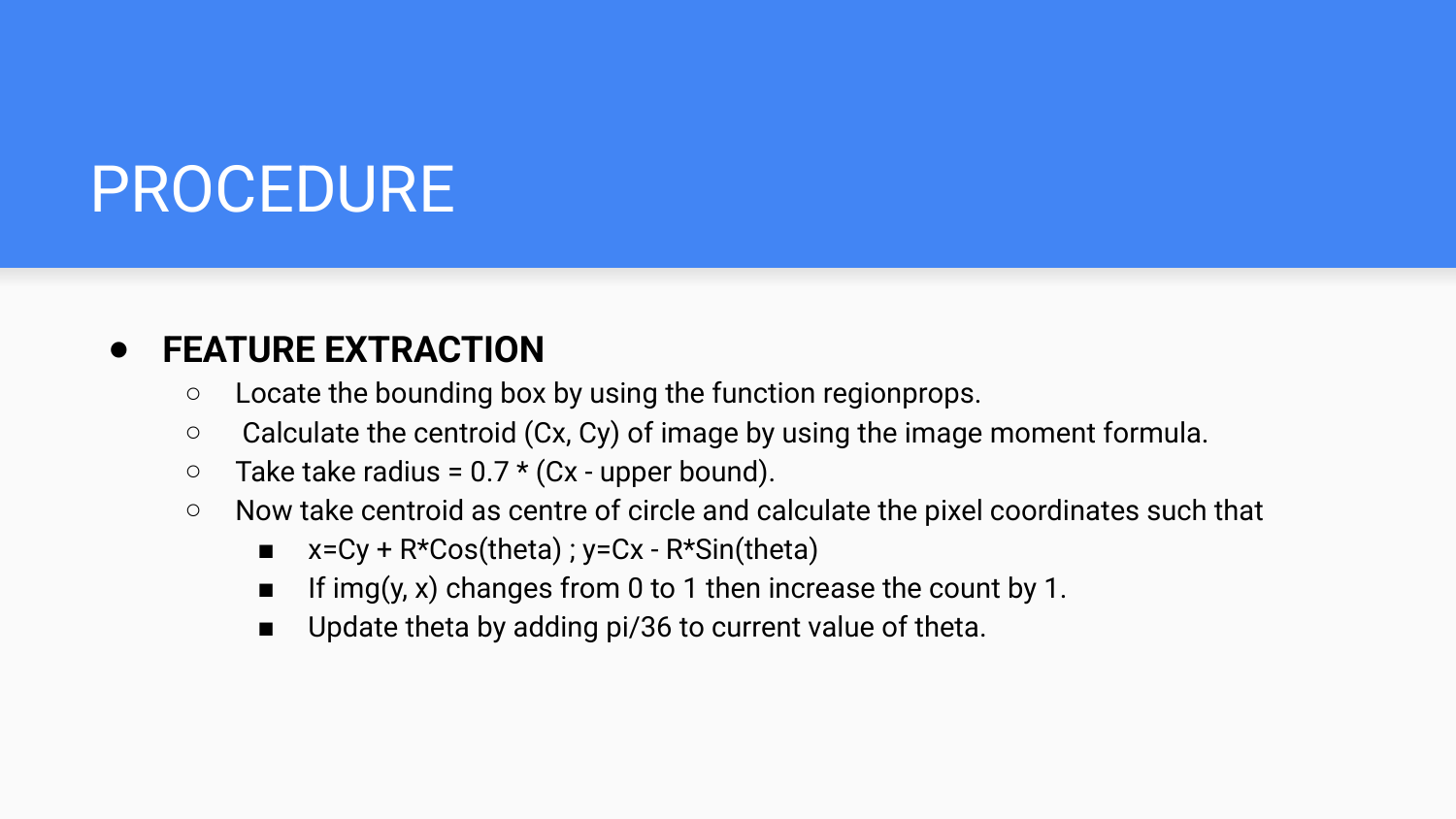

# PROCEDURE
FEATURE EXTRACTION
Locate the bounding box by using the function regionprops.
 Calculate the centroid (Cx, Cy) of image by using the image moment formula.
Take take radius = 0.7 * (Cx - upper bound).
Now take centroid as centre of circle and calculate the pixel coordinates such that
x=Cy + R*Cos(theta) ; y=Cx - R*Sin(theta)
If img(y, x) changes from 0 to 1 then increase the count by 1.
Update theta by adding pi/36 to current value of theta.